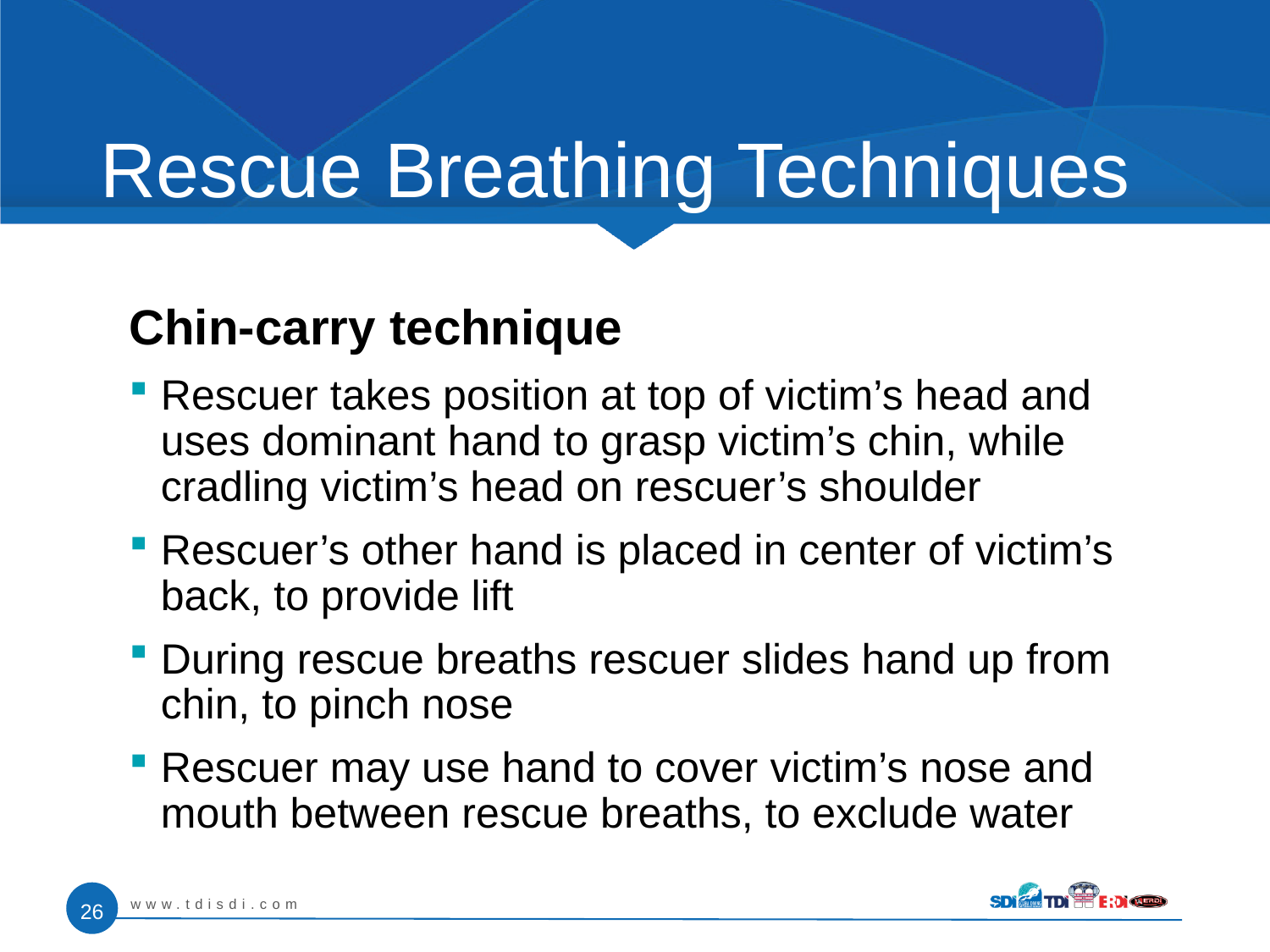

# Rescue Breathing Techniques
Chin-carry technique
Rescuer takes position at top of victim’s head and uses dominant hand to grasp victim’s chin, while cradling victim’s head on rescuer’s shoulder
Rescuer’s other hand is placed in center of victim’s back, to provide lift
During rescue breaths rescuer slides hand up from chin, to pinch nose
Rescuer may use hand to cover victim’s nose and mouth between rescue breaths, to exclude water
www.tdisdi.com
26